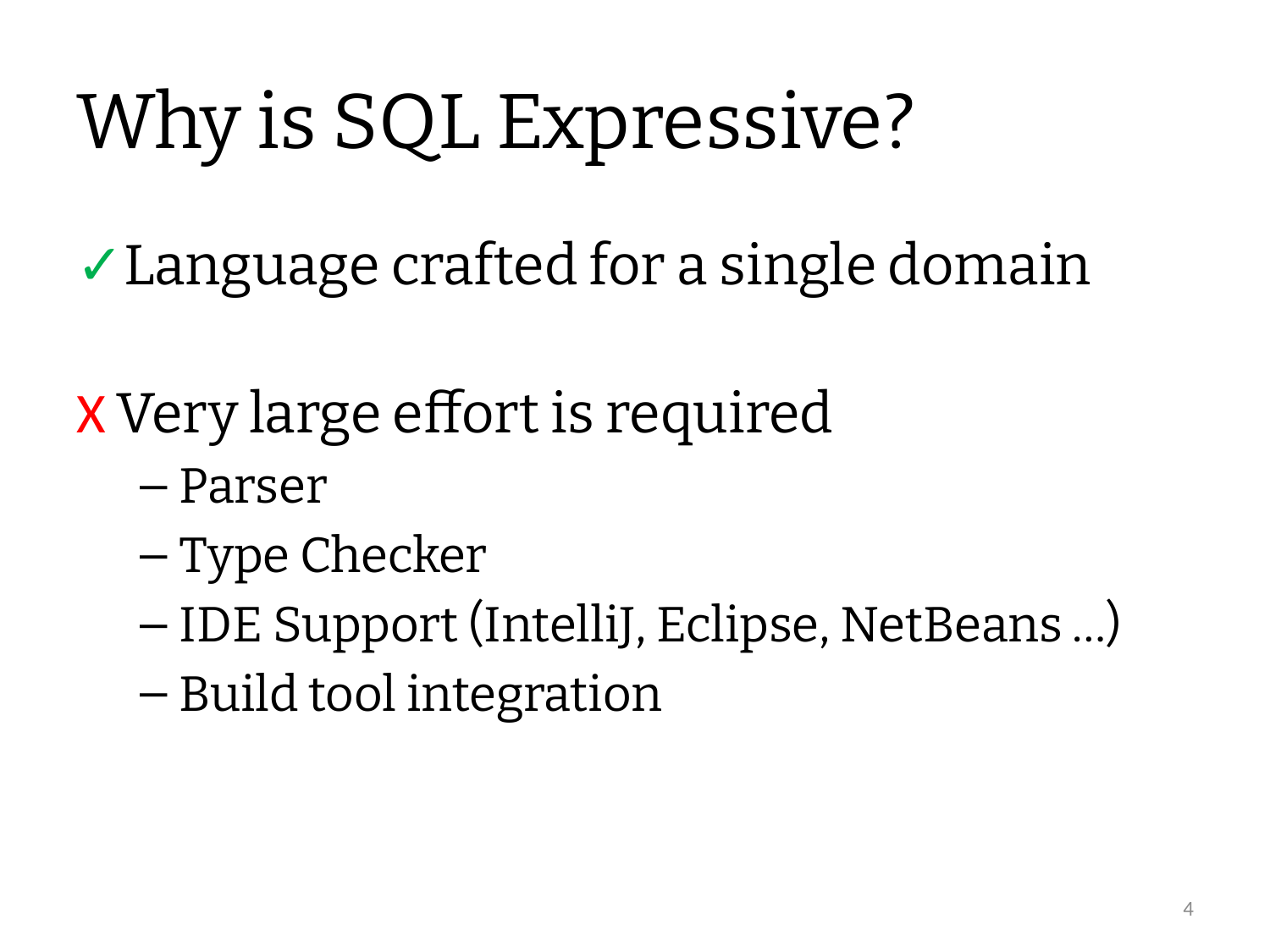

# Why is SQL Expressive?
✓Language crafted for a single domain

X Very large effort is required
Parser
Type Checker
IDE Support (IntelliJ, Eclipse, NetBeans …)
Build tool integration

4